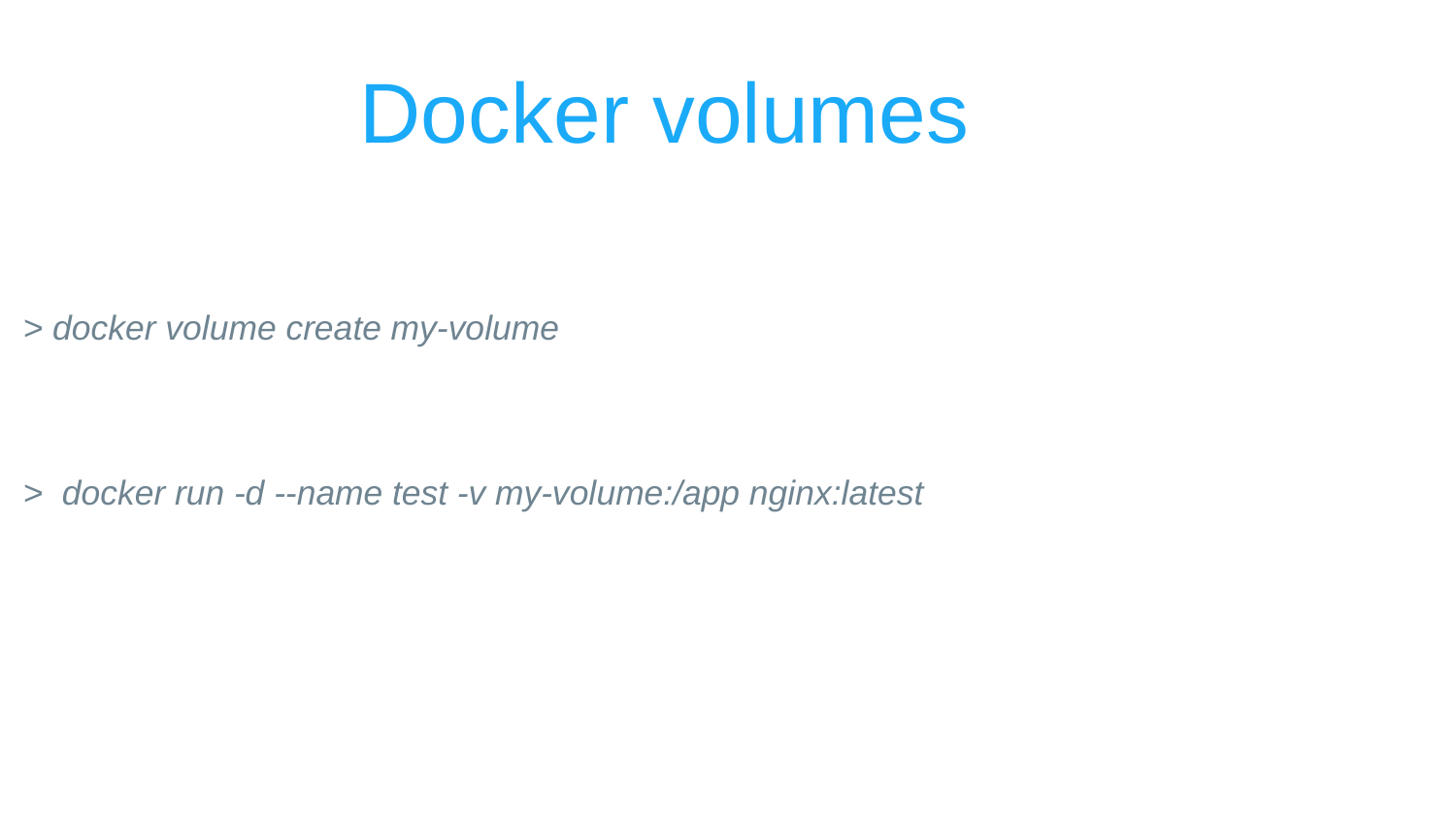

# Docker volumes

> docker volume create my-volume

>  docker run -d --name test -v my-volume:/app nginx:latest